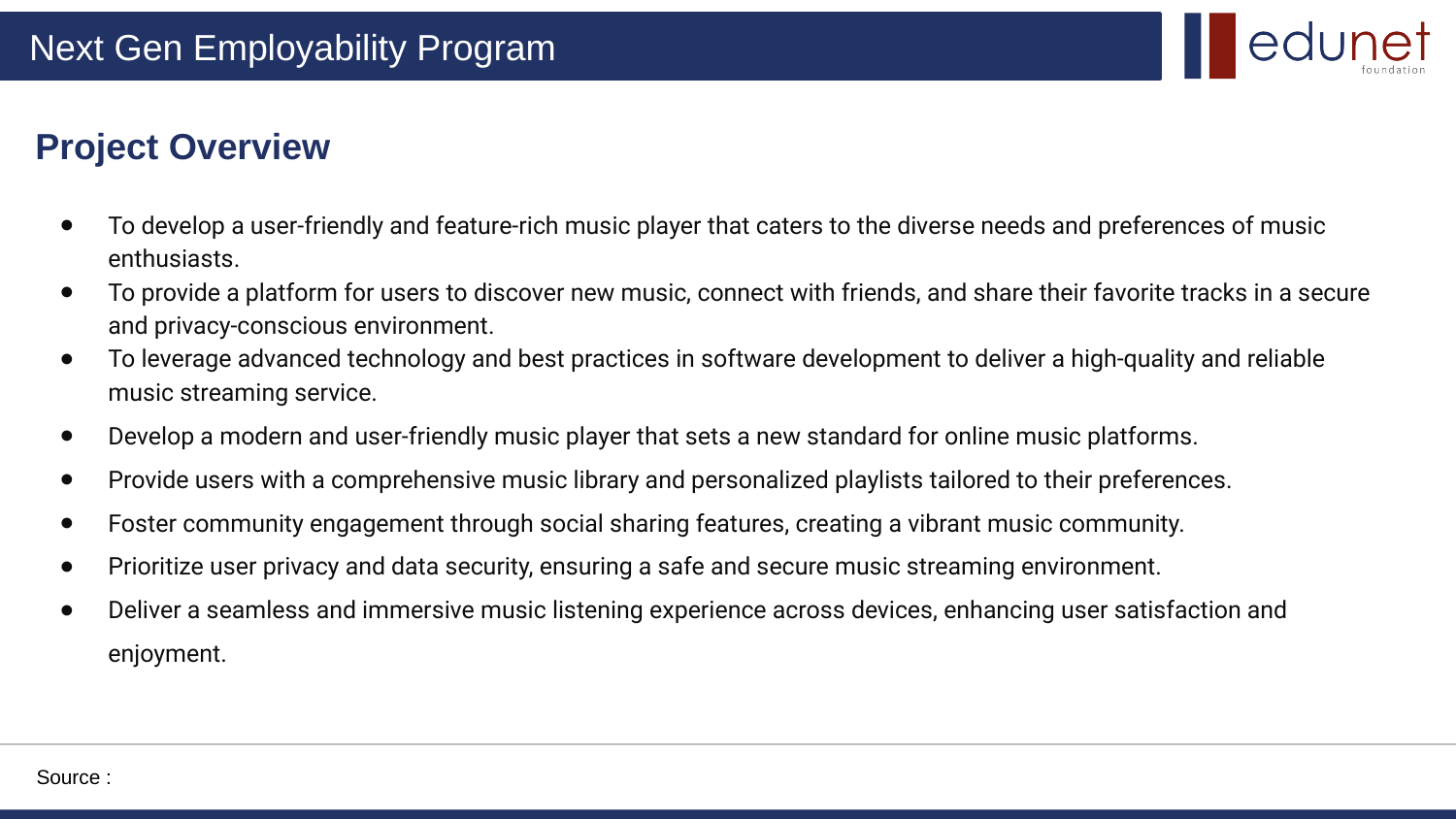

# Project Overview

To develop a user-friendly and feature-rich music player that caters to the diverse needs and preferences of music enthusiasts.
To provide a platform for users to discover new music, connect with friends, and share their favorite tracks in a secure and privacy-conscious environment.
To leverage advanced technology and best practices in software development to deliver a high-quality and reliable music streaming service.
Develop a modern and user-friendly music player that sets a new standard for online music platforms.
Provide users with a comprehensive music library and personalized playlists tailored to their preferences.
Foster community engagement through social sharing features, creating a vibrant music community.
Prioritize user privacy and data security, ensuring a safe and secure music streaming environment.
Deliver a seamless and immersive music listening experience across devices, enhancing user satisfaction and enjoyment.

Source :